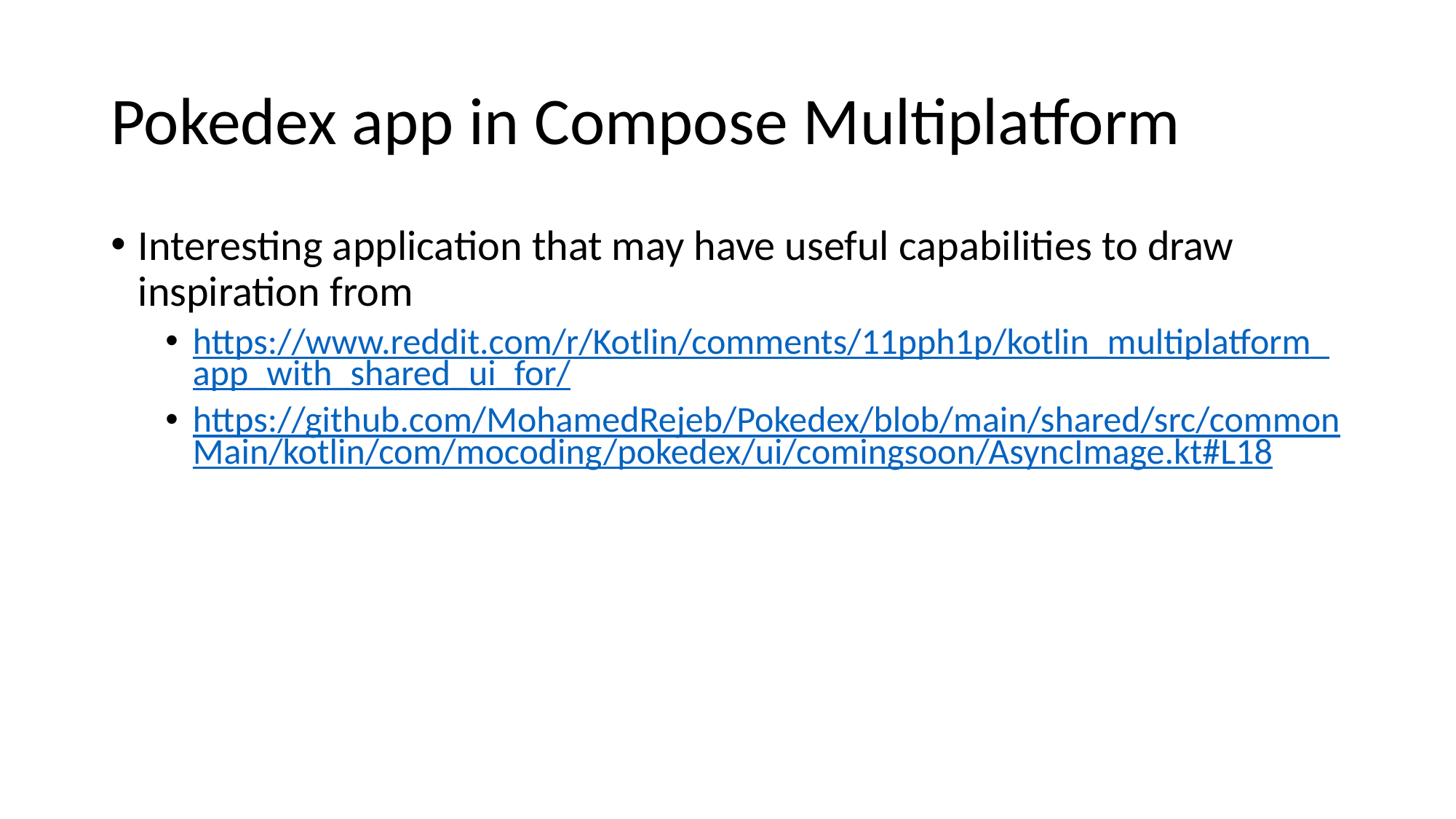

# Pokedex app in Compose Multiplatform
Interesting application that may have useful capabilities to draw inspiration from
https://www.reddit.com/r/Kotlin/comments/11pph1p/kotlin_multiplatform_app_with_shared_ui_for/
https://github.com/MohamedRejeb/Pokedex/blob/main/shared/src/commonMain/kotlin/com/mocoding/pokedex/ui/comingsoon/AsyncImage.kt#L18